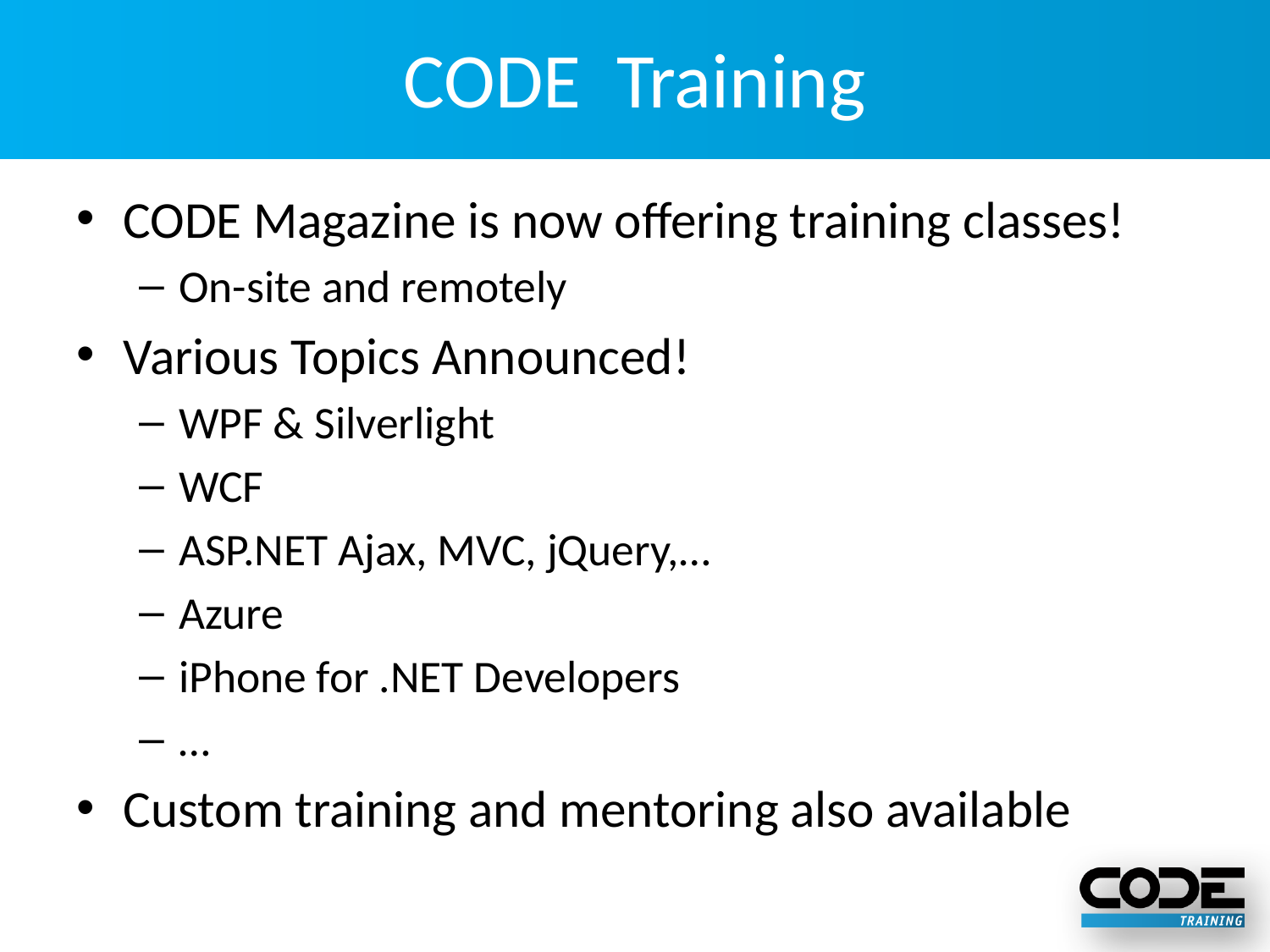

# CODE  Training
CODE Magazine is now offering training classes!
On-site and remotely
Various Topics Announced!
WPF & Silverlight
WCF
ASP.NET Ajax, MVC, jQuery,…
Azure
iPhone for .NET Developers
…
Custom training and mentoring also available